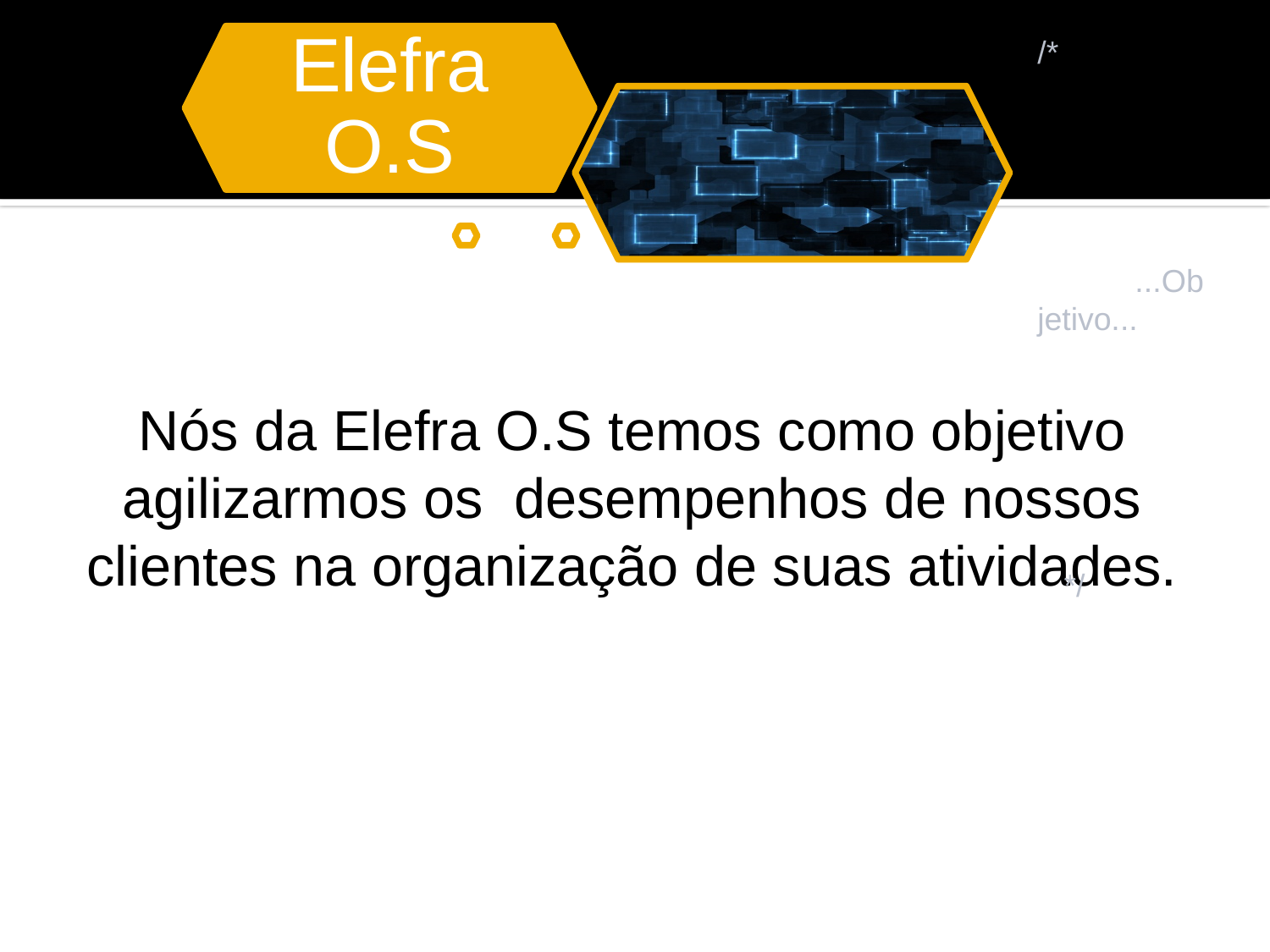

Elefra O.S
/*                                                                                                                                 ...Objetivo...                                                                                                                                    */

Nós da Elefra O.S temos como objetivo agilizarmos os  desempenhos de nossos clientes na organização de suas atividades.